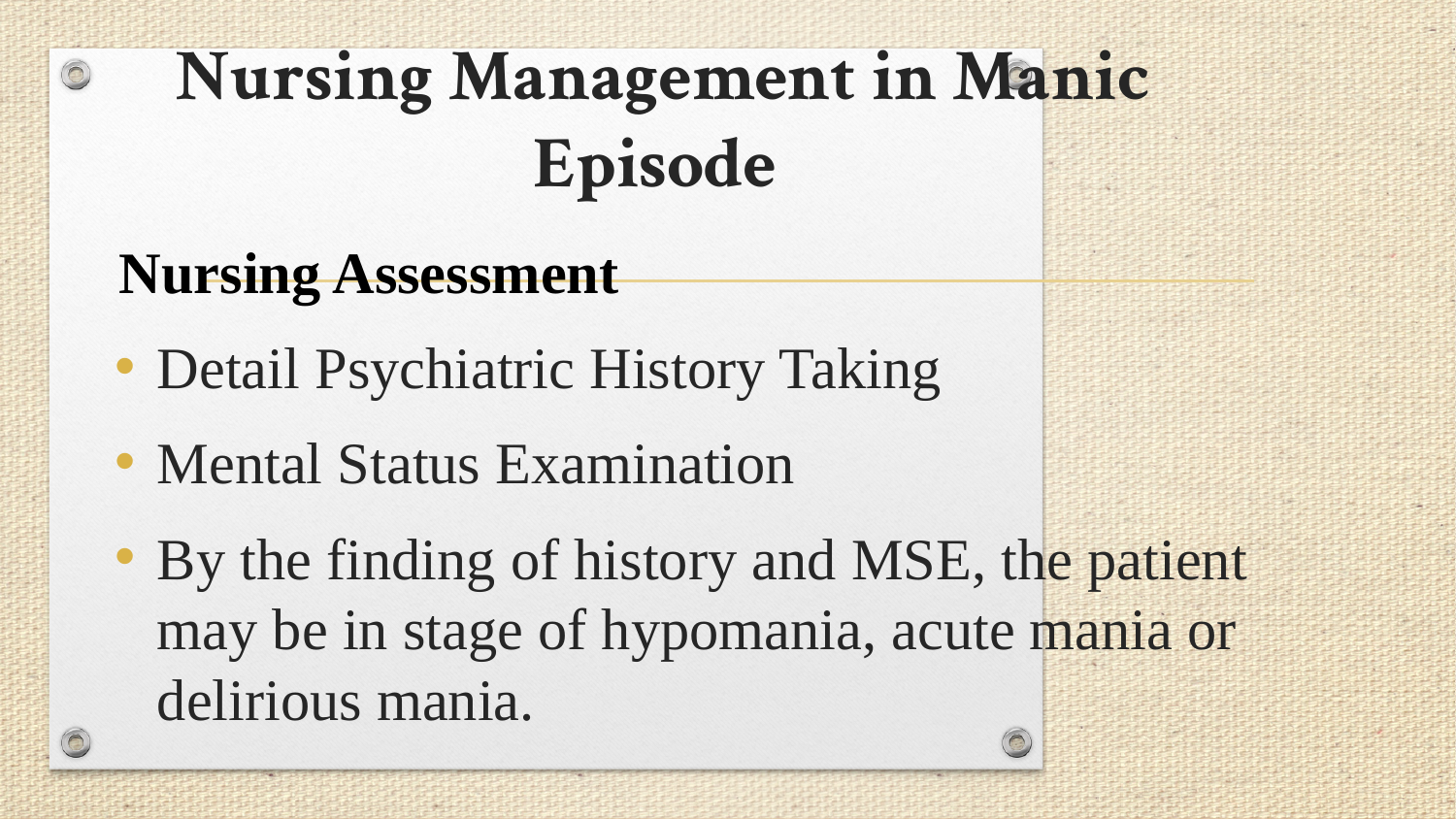

# Nursing Management in Manic Episode
Nursing Assessment
Detail Psychiatric History Taking
Mental Status Examination
By the finding of history and MSE, the patient may be in stage of hypomania, acute mania or delirious mania.